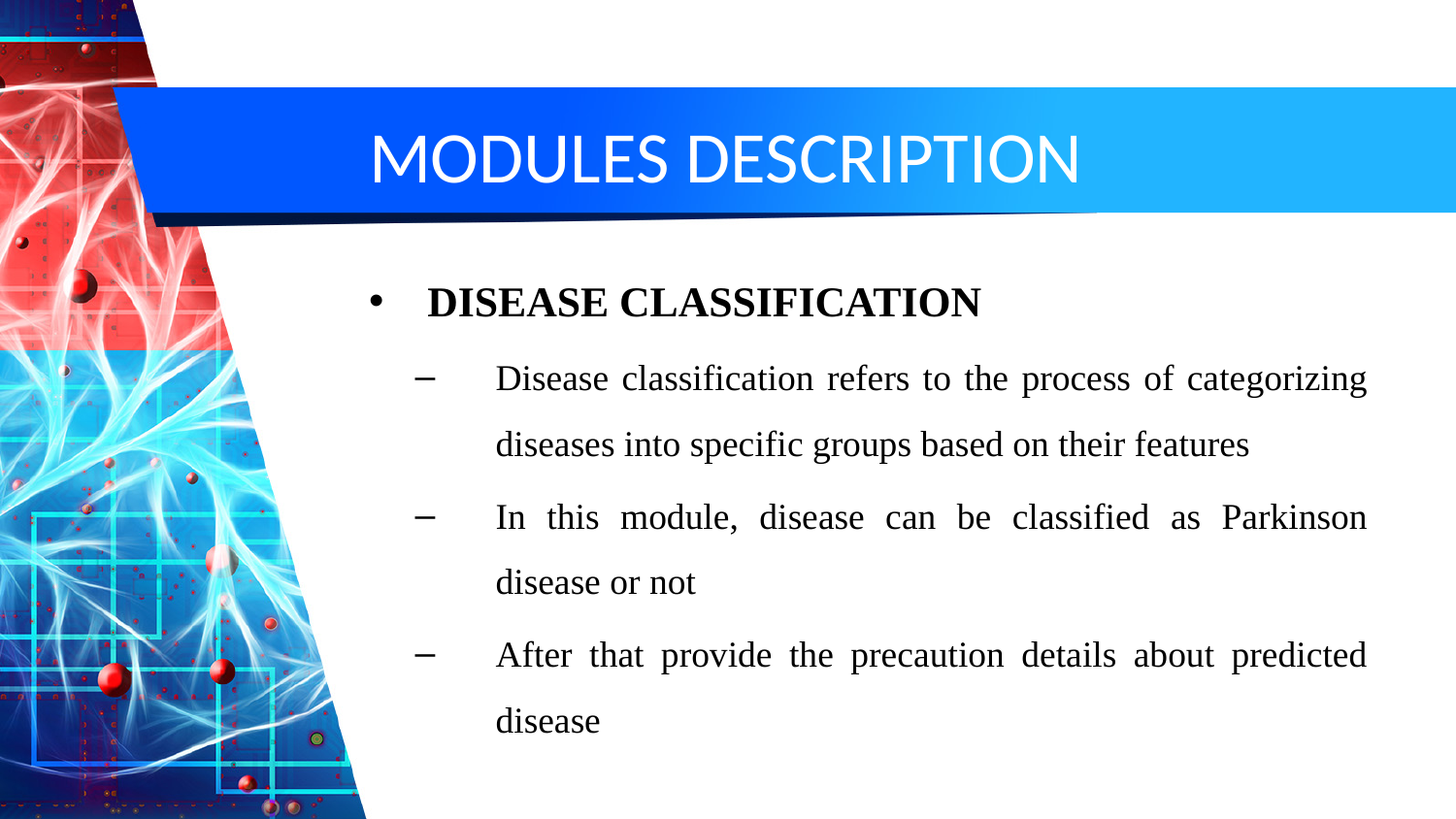

# MODULES DESCRIPTION
DISEASE CLASSIFICATION
Disease classification refers to the process of categorizing diseases into specific groups based on their features
In this module, disease can be classified as Parkinson disease or not
After that provide the precaution details about predicted disease